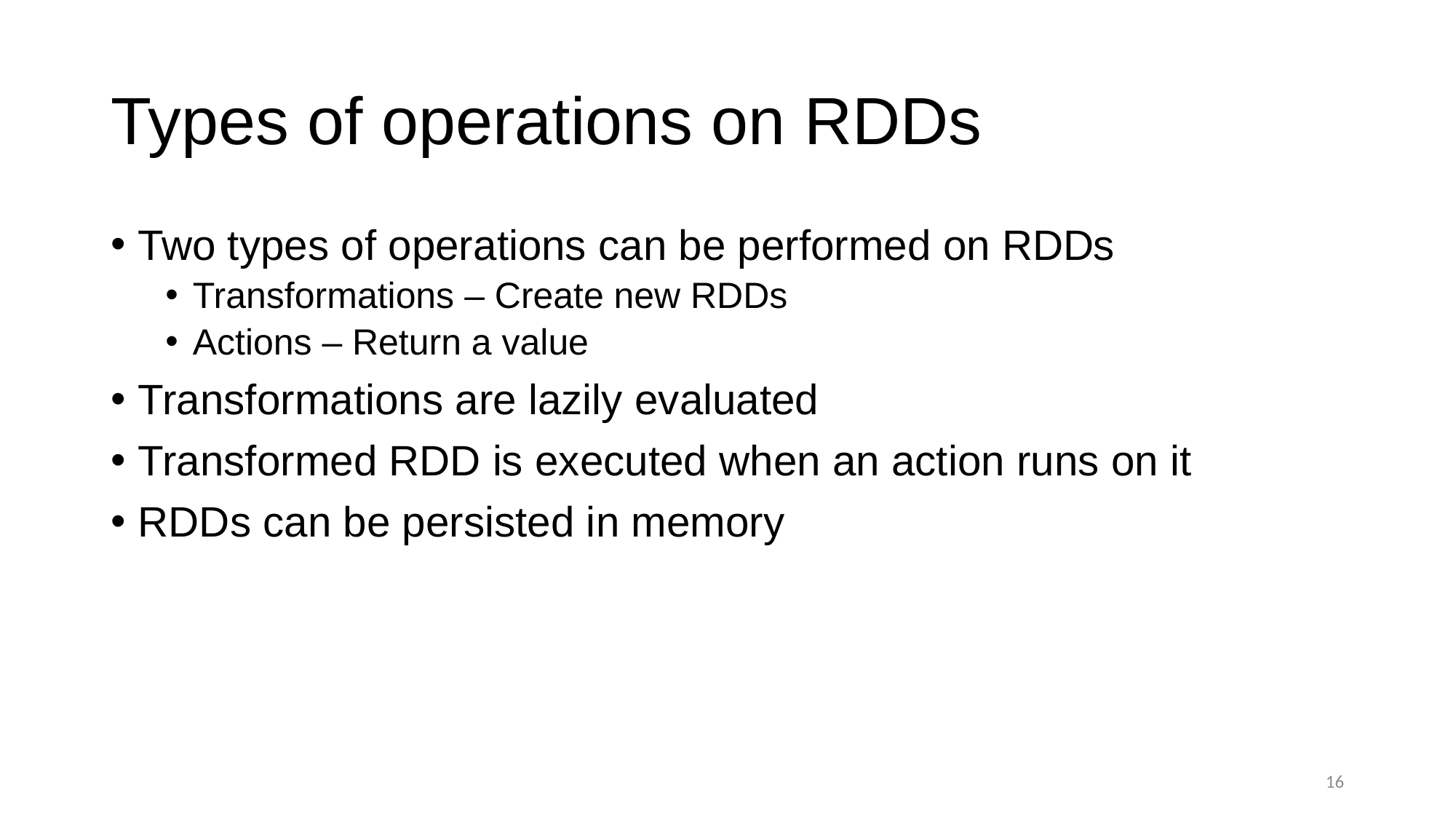

# Types of operations on RDDs
Two types of operations can be performed on RDDs
Transformations – Create new RDDs
Actions – Return a value
Transformations are lazily evaluated
Transformed RDD is executed when an action runs on it
RDDs can be persisted in memory
16